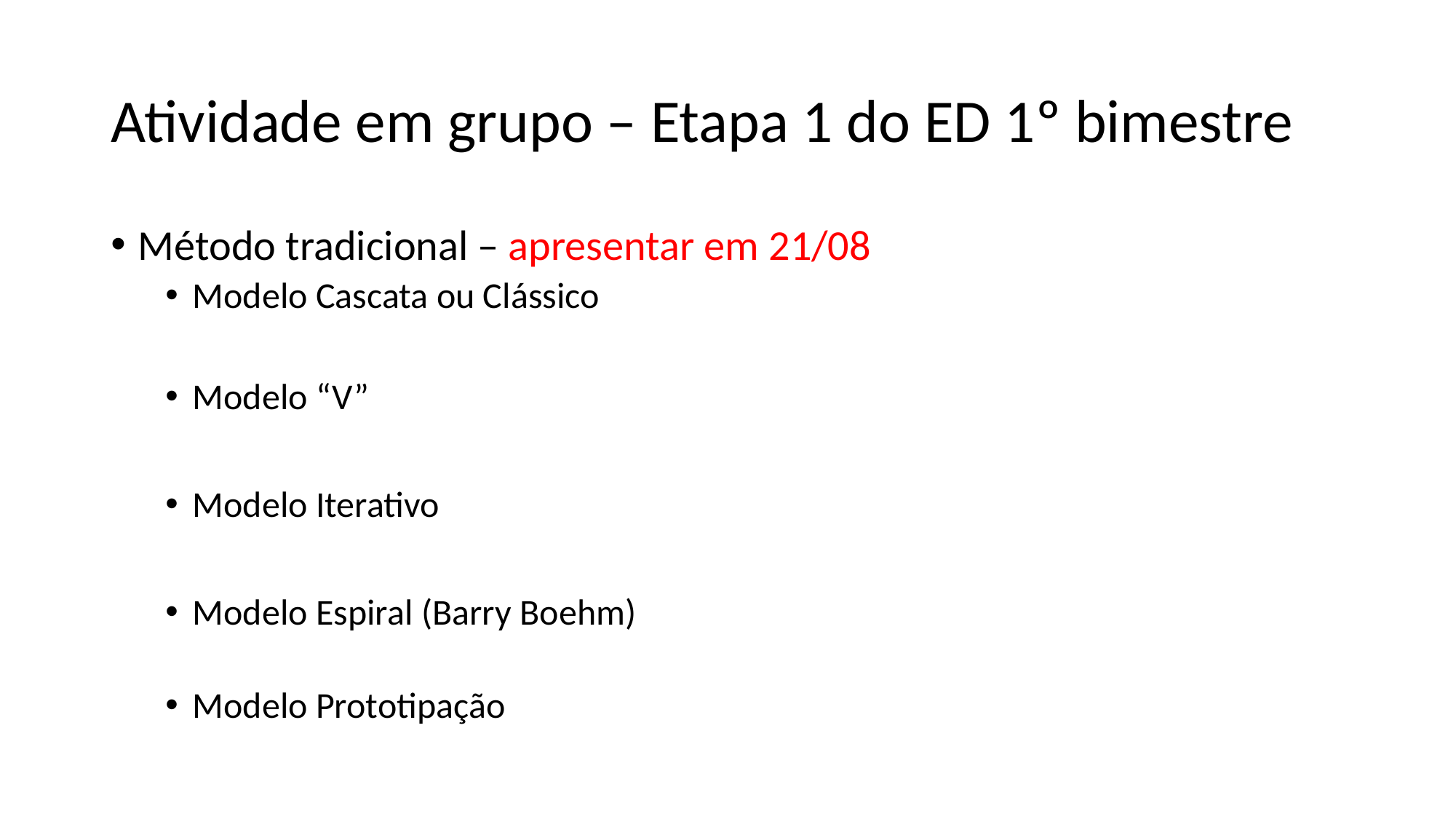

# Atividade em grupo – Etapa 1 do ED 1º bimestre
Método tradicional – apresentar em 21/08
Modelo Cascata ou Clássico

Modelo “V”

Modelo Iterativo

Modelo Espiral (Barry Boehm)

Modelo Prototipação